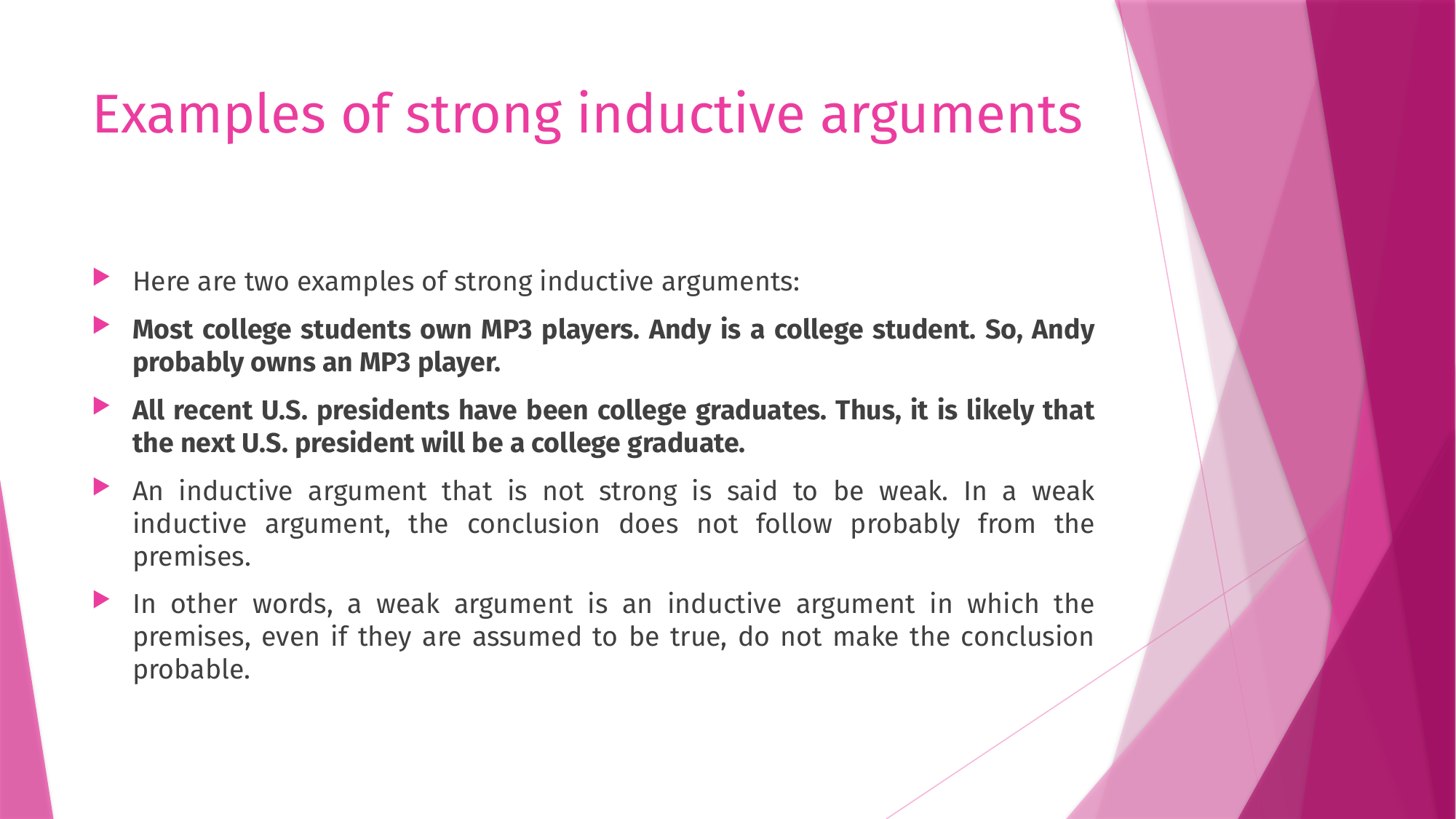

# Examples of strong inductive arguments
Here are two examples of strong inductive arguments:
Most college students own MP3 players. Andy is a college student. So, Andy probably owns an MP3 player.
All recent U.S. presidents have been college graduates. Thus, it is likely that the next U.S. president will be a college graduate.
An inductive argument that is not strong is said to be weak. In a weak inductive argument, the conclusion does not follow probably from the premises.
In other words, a weak argument is an inductive argument in which the premises, even if they are assumed to be true, do not make the conclusion probable.